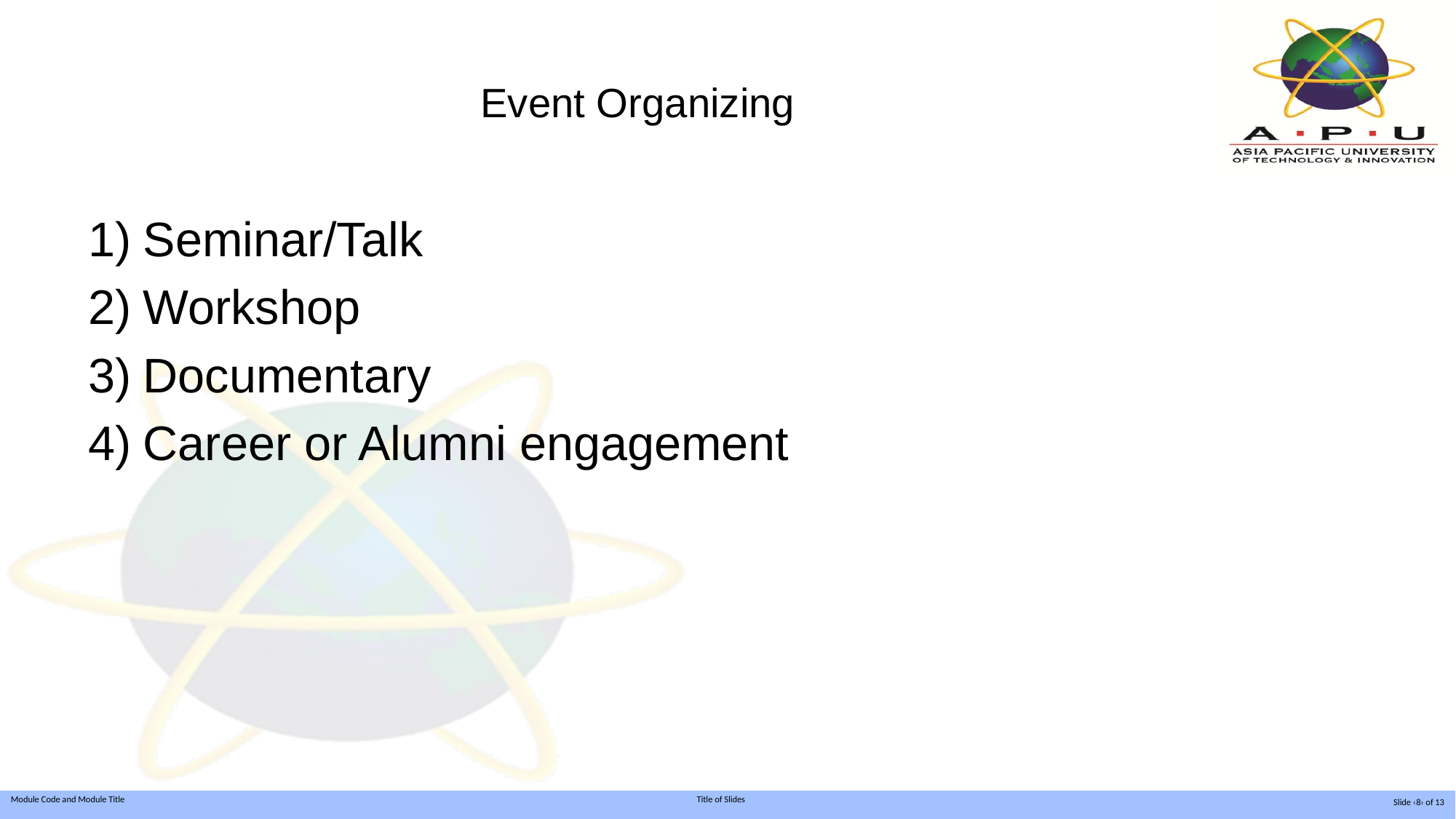

# Event Organizing
Seminar/Talk
Workshop
Documentary
Career or Alumni engagement
Slide ‹8› of 13